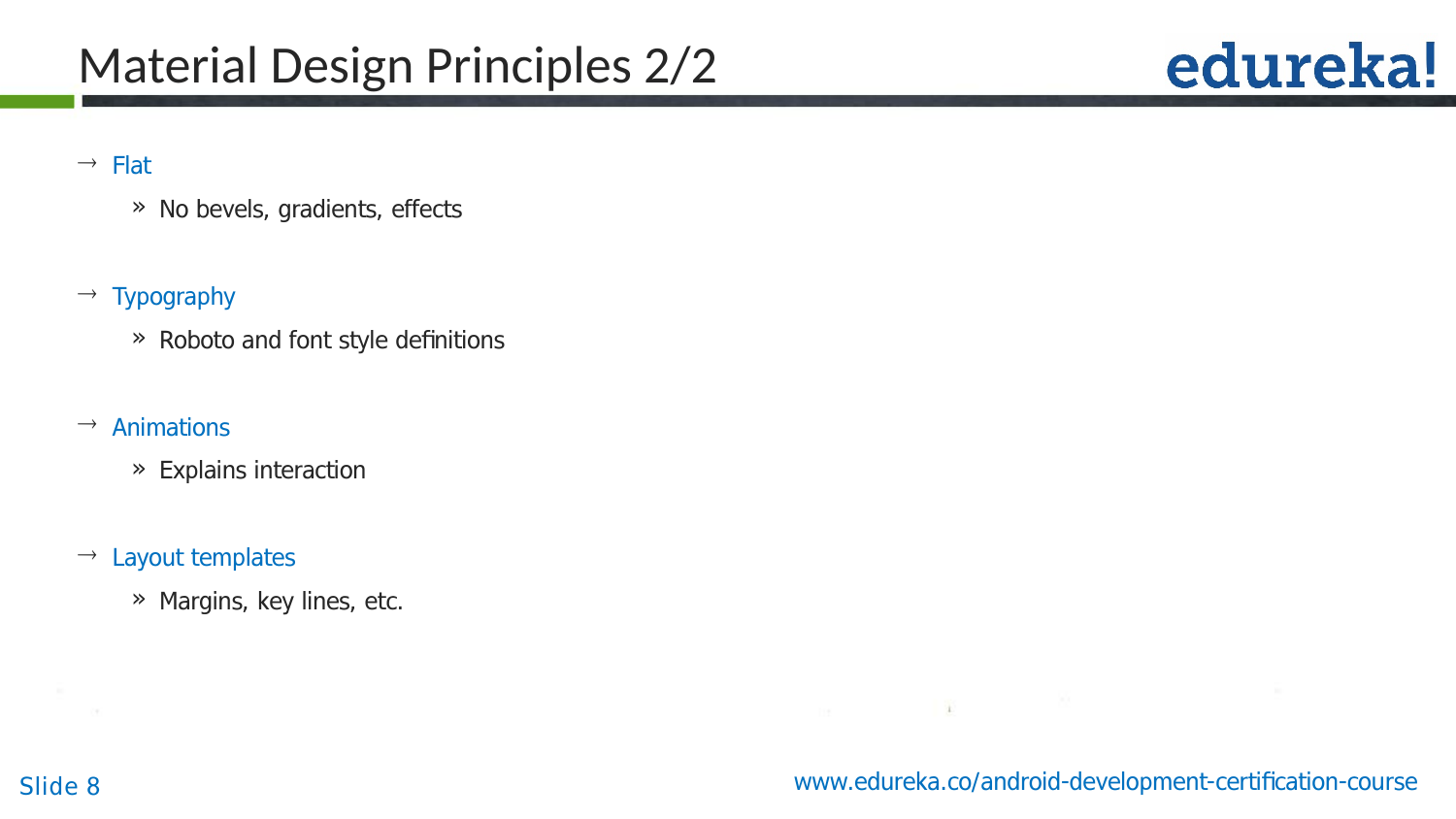

Material Design Principles 2/2
 Flat
No bevels, gradients, effects

 Typography
Roboto and font style definitions

 Animations
Explains interaction

 Layout templates
Margins, key lines, etc.

guidelines